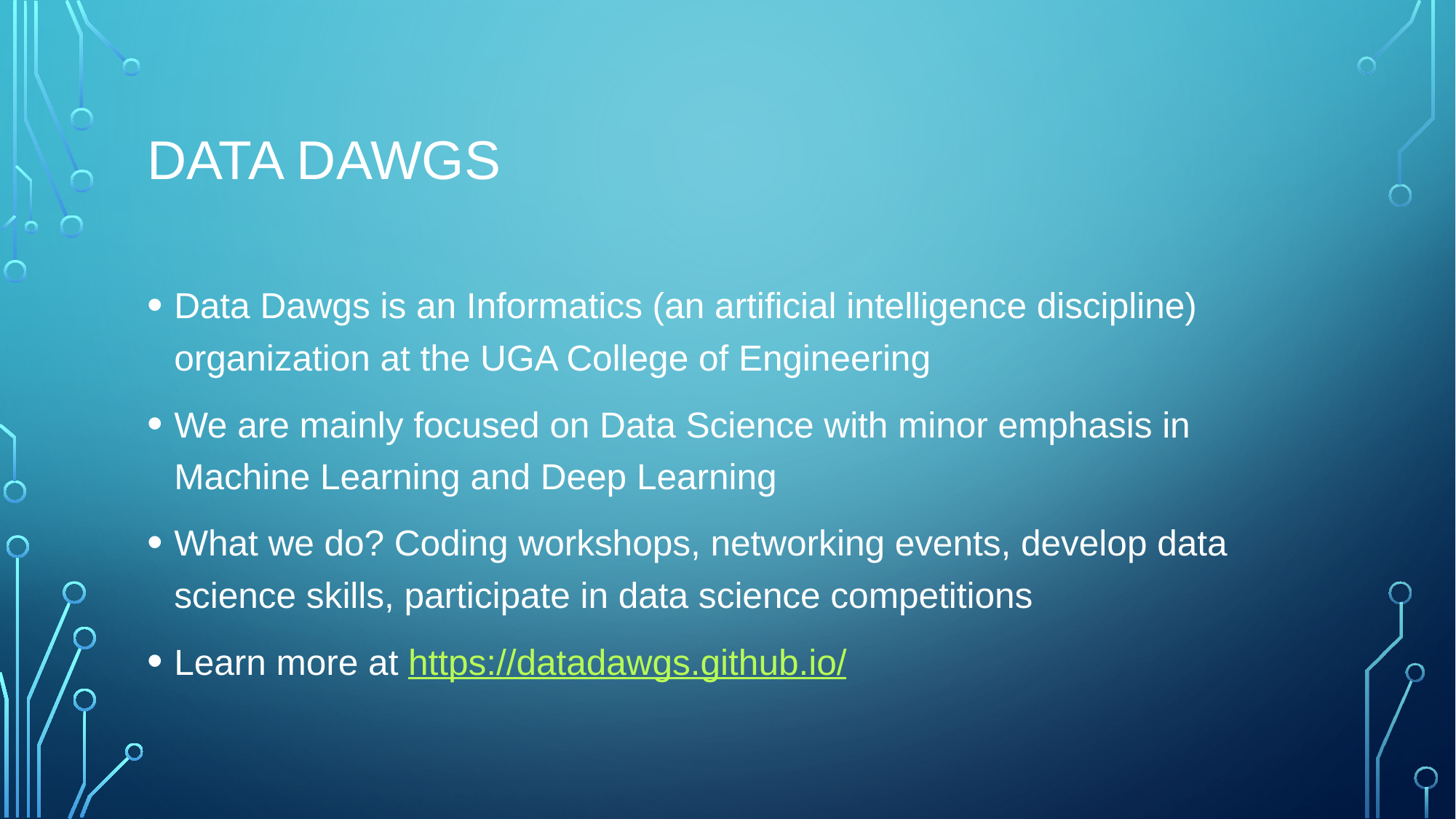

# Data Dawgs
Data Dawgs is an Informatics (an artificial intelligence discipline) organization at the UGA College of Engineering
We are mainly focused on Data Science with minor emphasis in Machine Learning and Deep Learning
What we do? Coding workshops, networking events, develop data science skills, participate in data science competitions
Learn more at https://datadawgs.github.io/